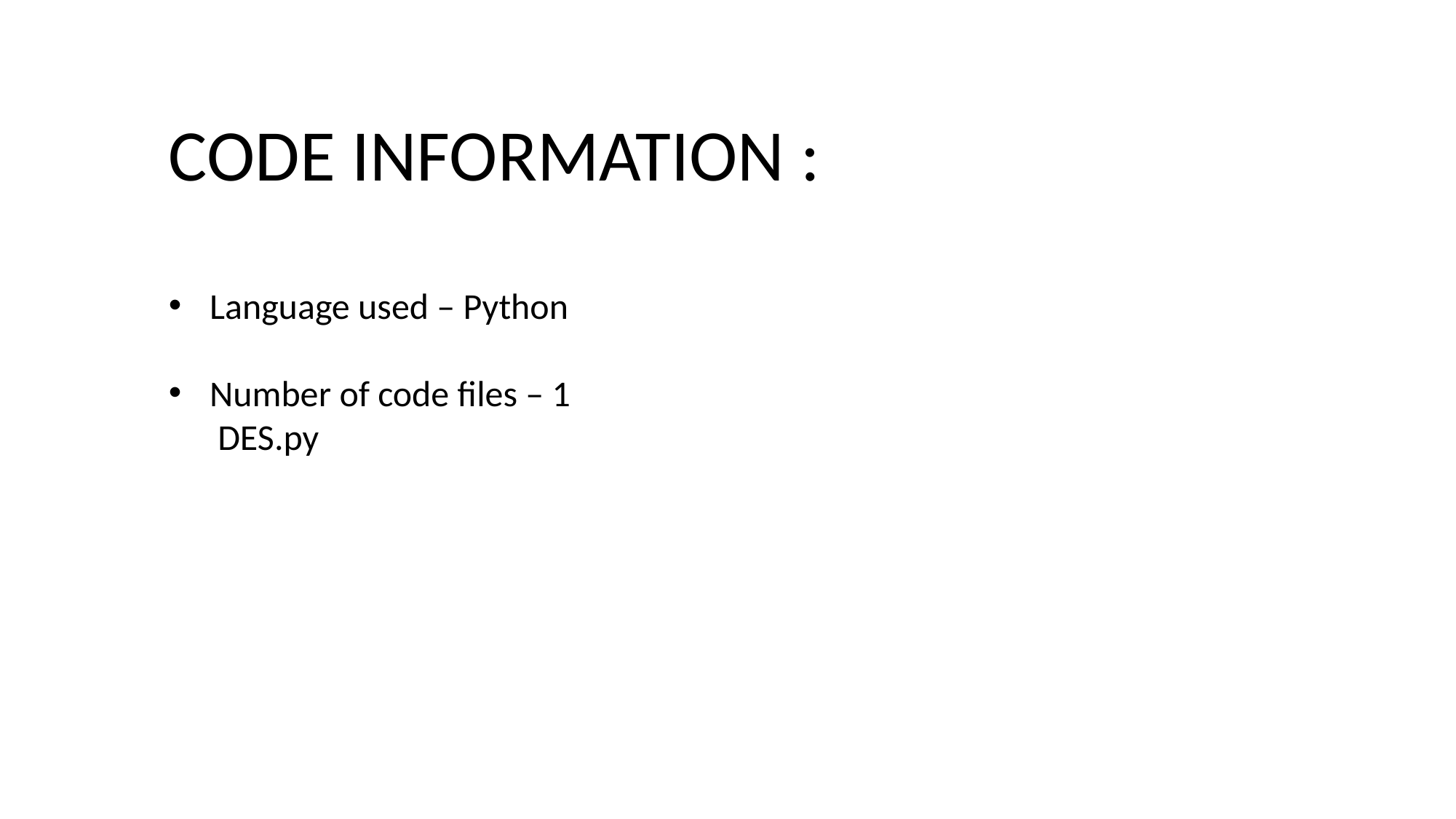

CODE INFORMATION :

Language used – Python

Number of code files – 1
      DES.py